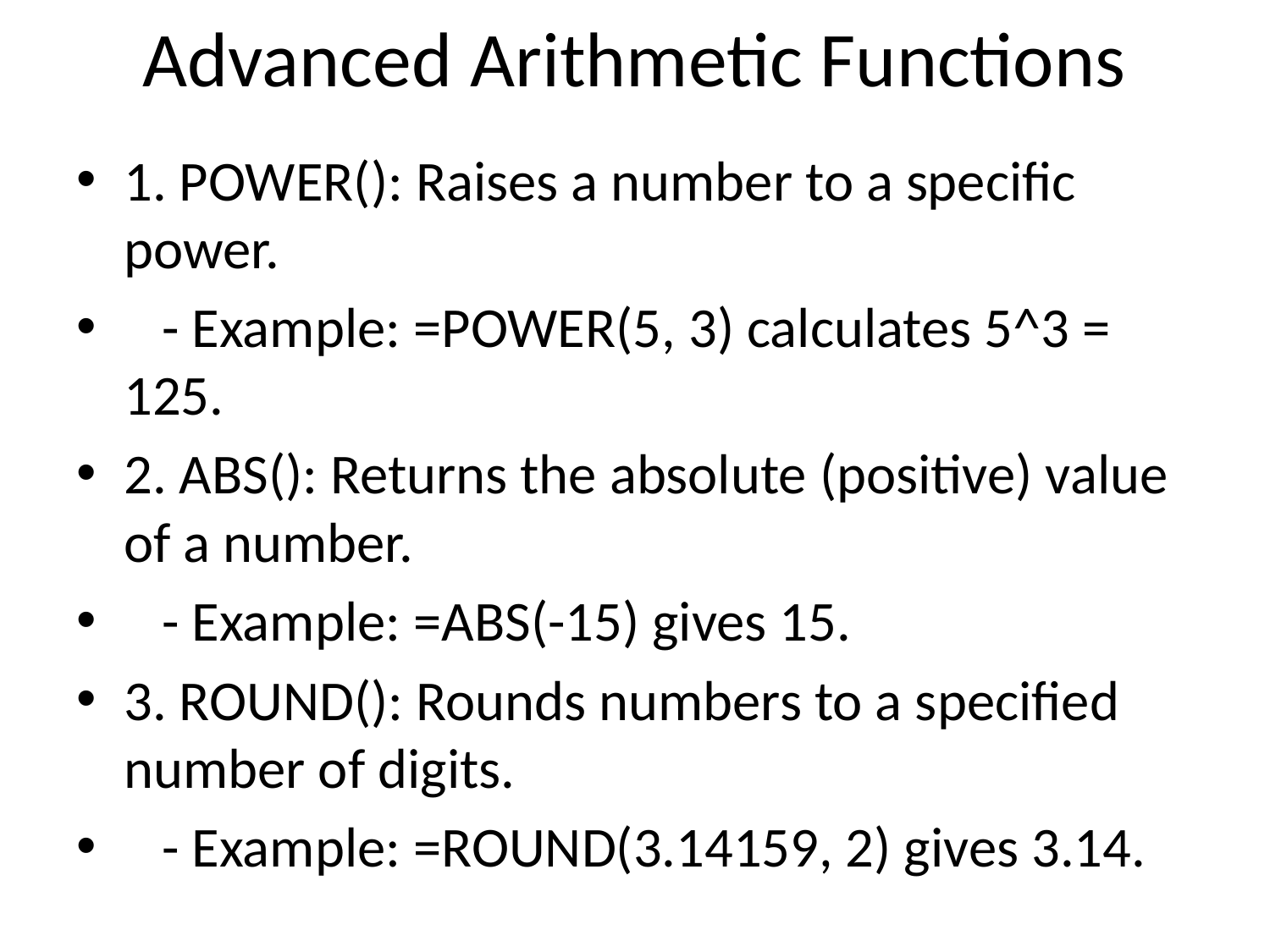

# Advanced Arithmetic Functions
1. POWER(): Raises a number to a specific power.
   - Example: =POWER(5, 3) calculates 5^3 = 125.
2. ABS(): Returns the absolute (positive) value of a number.
   - Example: =ABS(-15) gives 15.
3. ROUND(): Rounds numbers to a specified number of digits.
   - Example: =ROUND(3.14159, 2) gives 3.14.